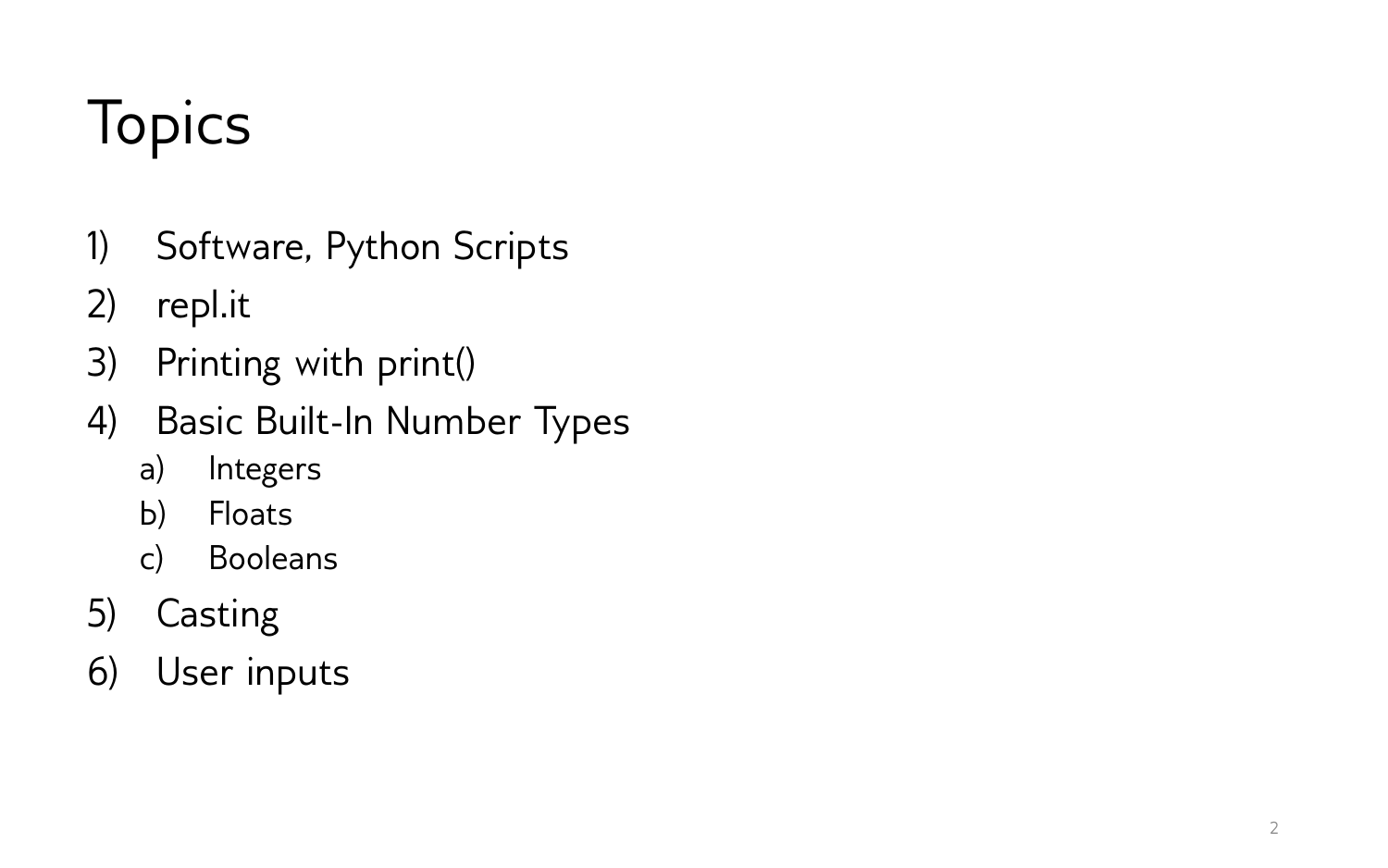

# Topics

Software, Python Scripts
repl.it
Printing with print()
Basic Built-In Number Types
Integers
Floats
Booleans
Casting
User inputs

2